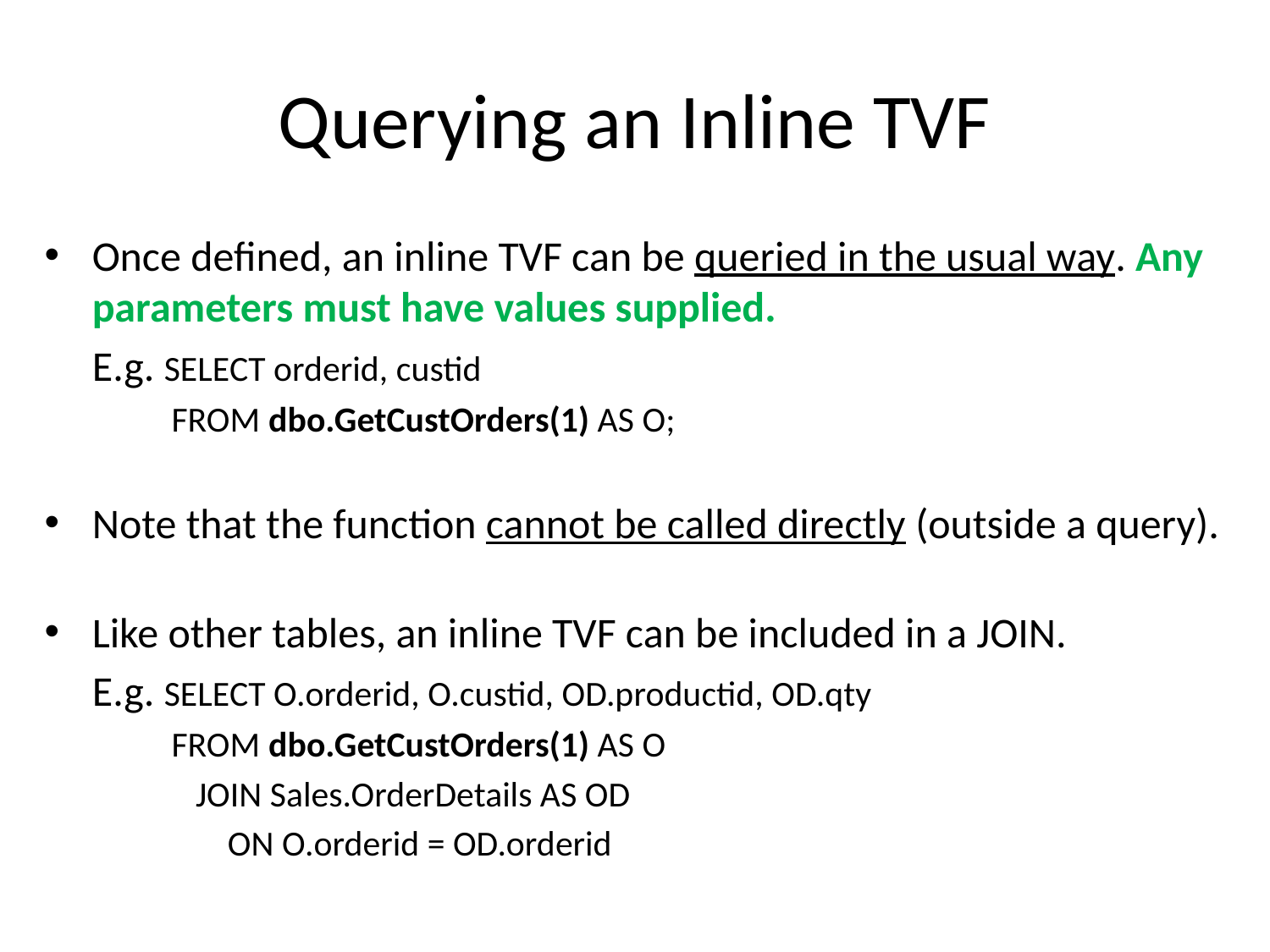

# Querying an Inline TVF
Once defined, an inline TVF can be queried in the usual way. Any parameters must have values supplied.
     E.g. SELECT orderid, custid
	FROM dbo.GetCustOrders(1) AS O;

Note that the function cannot be called directly (outside a query).

Like other tables, an inline TVF can be included in a JOIN.
     E.g. SELECT O.orderid, O.custid, OD.productid, OD.qty
	FROM dbo.GetCustOrders(1) AS O
	   JOIN Sales.OrderDetails AS OD
	       ON O.orderid = OD.orderid